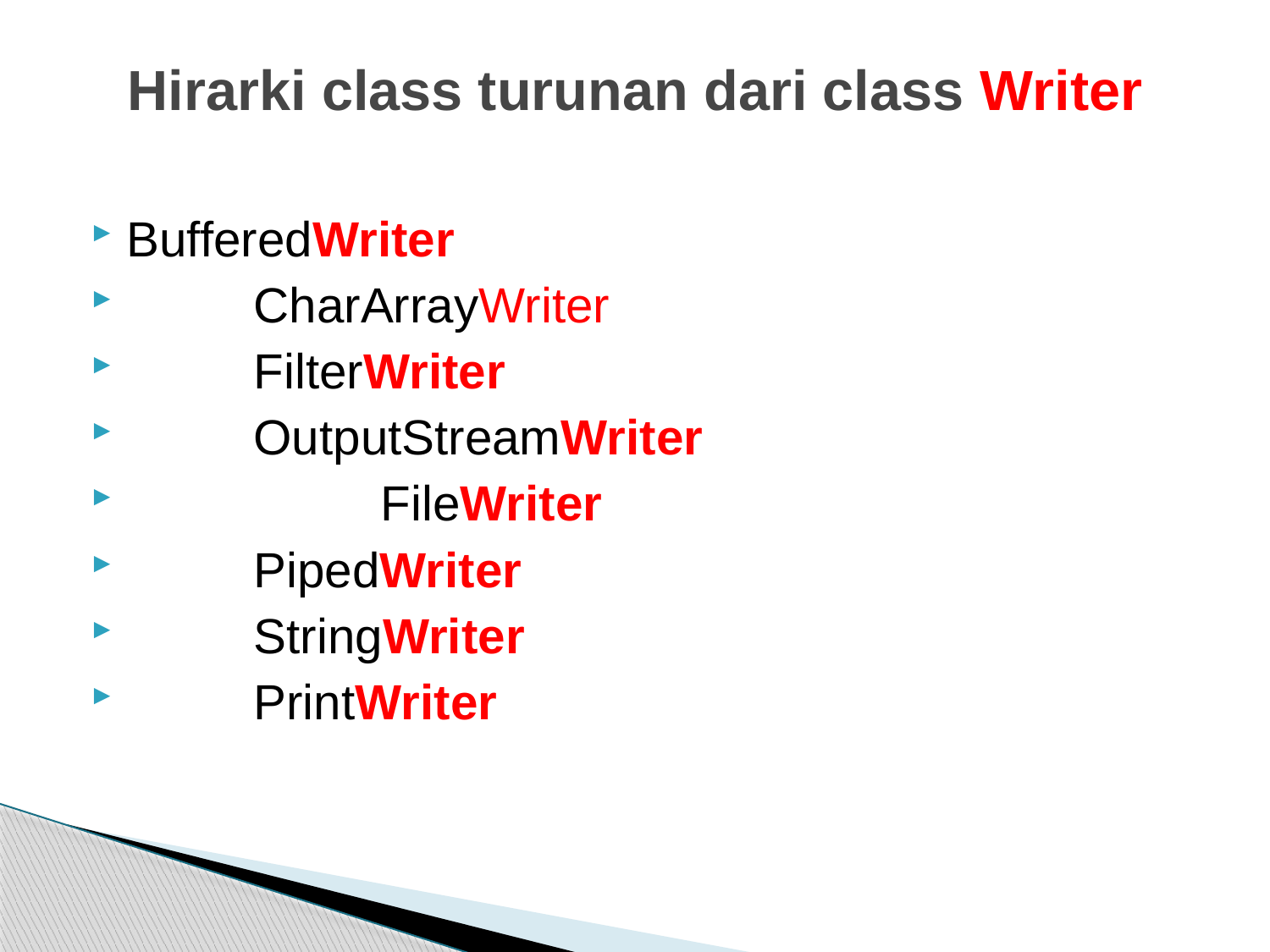

# Hirarki class turunan dari class Writer
BufferedWriter
	CharArrayWriter
	FilterWriter
	OutputStreamWriter
		FileWriter
	PipedWriter
	StringWriter
	PrintWriter